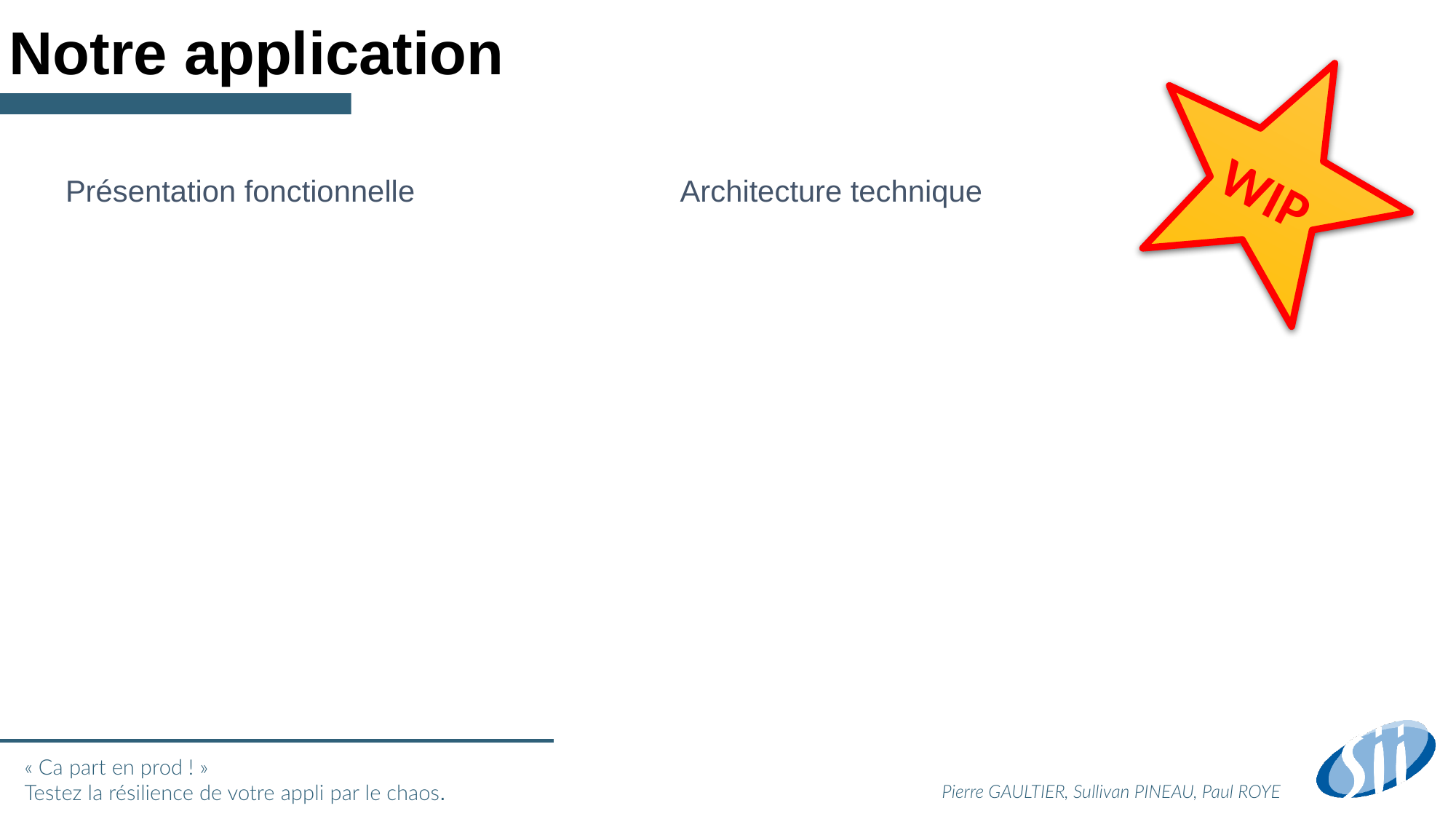

Notre application

WIP
Présentation fonctionnelle

Architecture technique